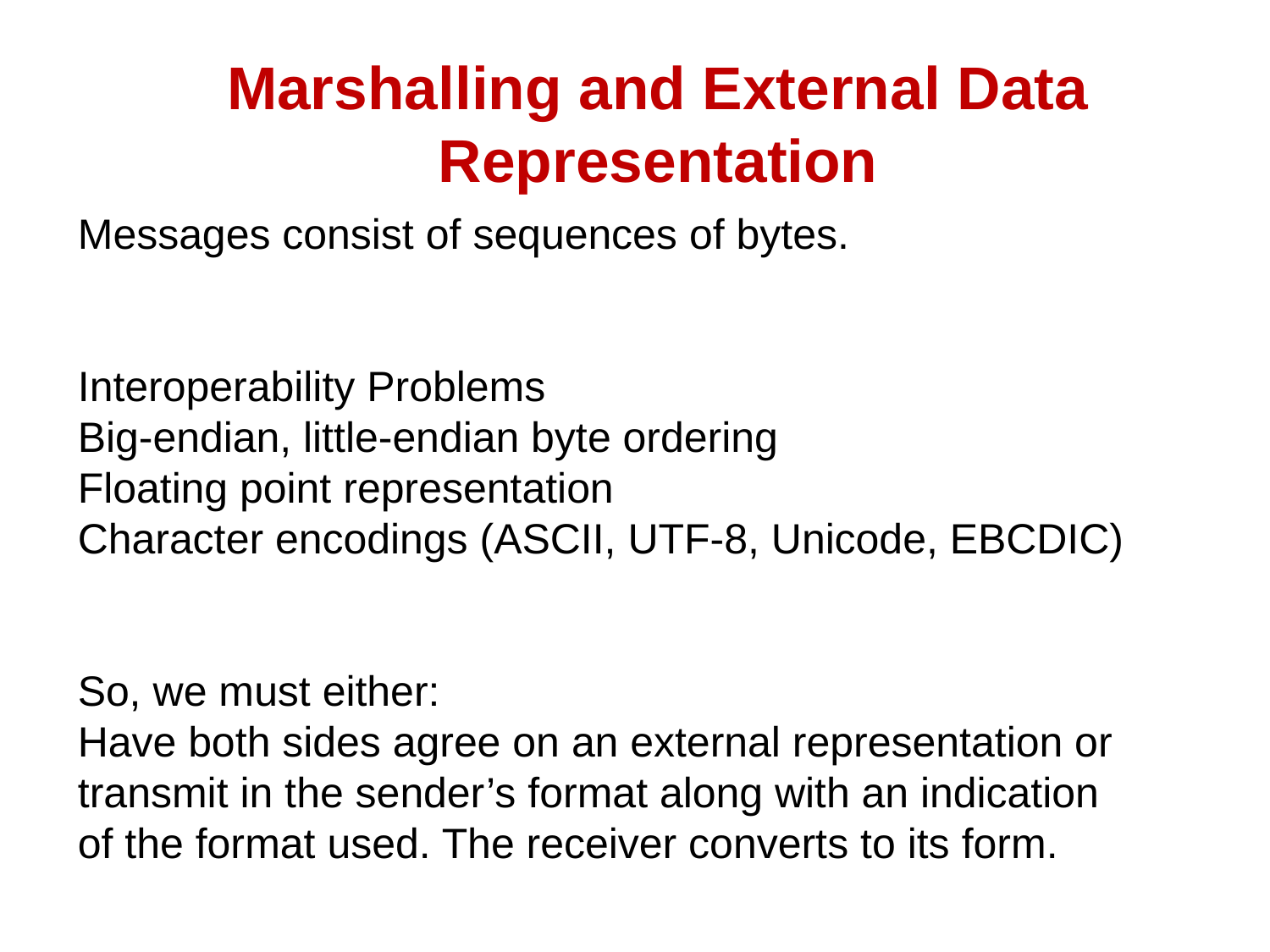

# Marshalling and External Data Representation
Messages consist of sequences of bytes.

Interoperability Problems
Big-endian, little-endian byte ordering
Floating point representation
Character encodings (ASCII, UTF-8, Unicode, EBCDIC)

So, we must either:
Have both sides agree on an external representation or
transmit in the sender’s format along with an indication
of the format used. The receiver converts to its form.